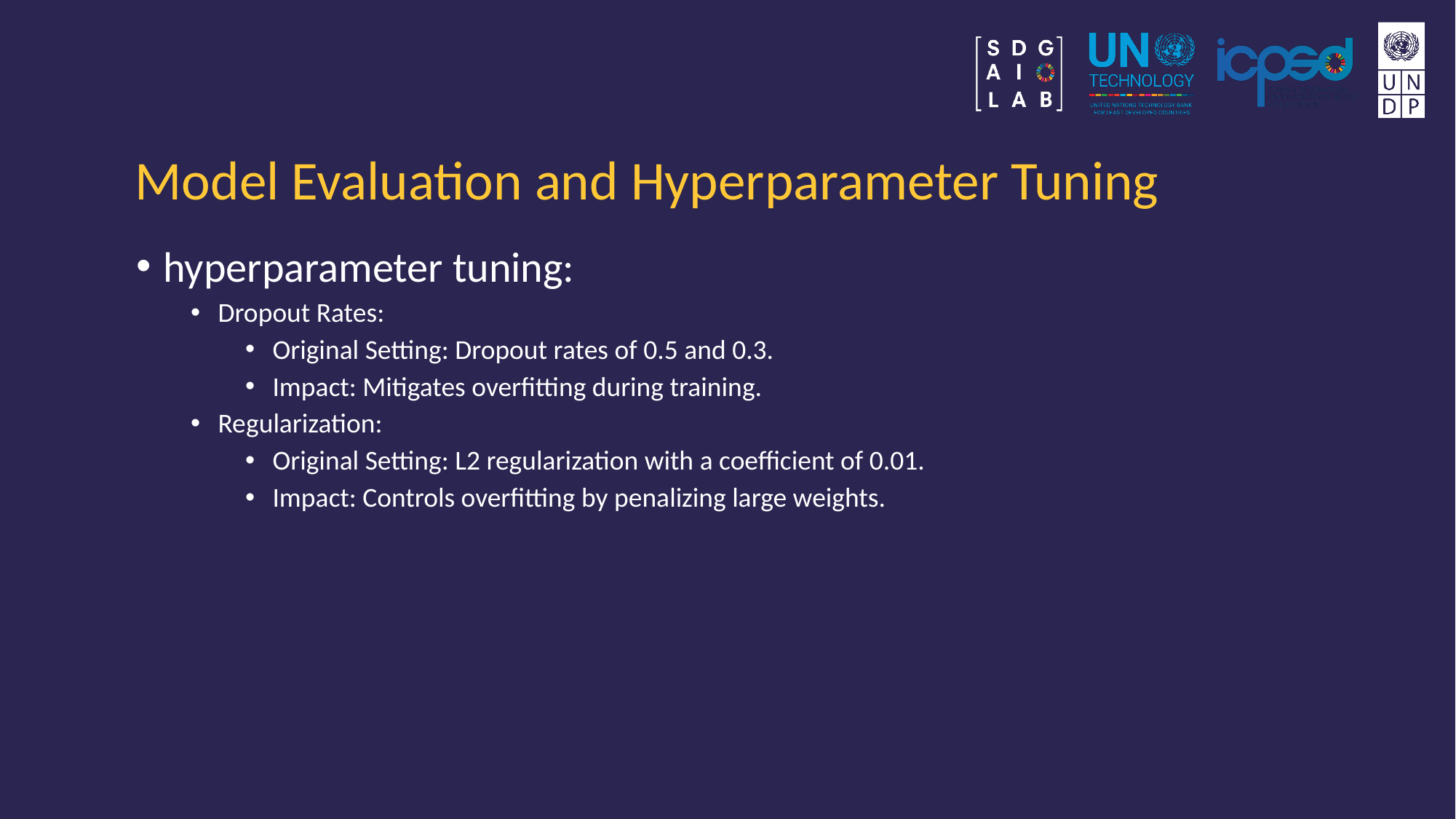

# Model Evaluation and Hyperparameter Tuning
hyperparameter tuning:
Dropout Rates:
Original Setting: Dropout rates of 0.5 and 0.3.
Impact: Mitigates overfitting during training.
Regularization:
Original Setting: L2 regularization with a coefficient of 0.01.
Impact: Controls overfitting by penalizing large weights.